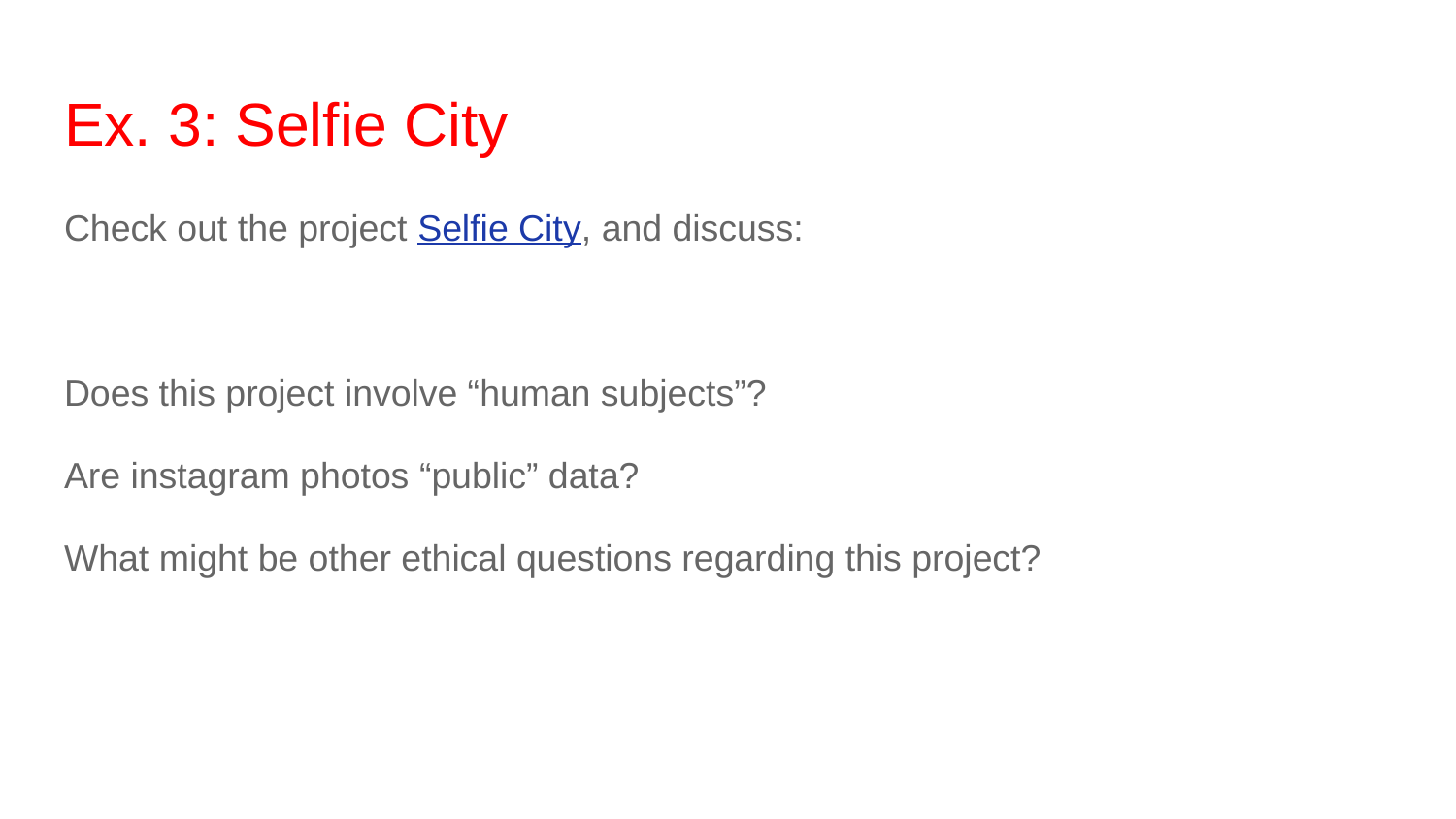

# Ex. 3: Selfie City
Check out the project Selfie City, and discuss:

Does this project involve “human subjects”?
Are instagram photos “public” data?
What might be other ethical questions regarding this project?